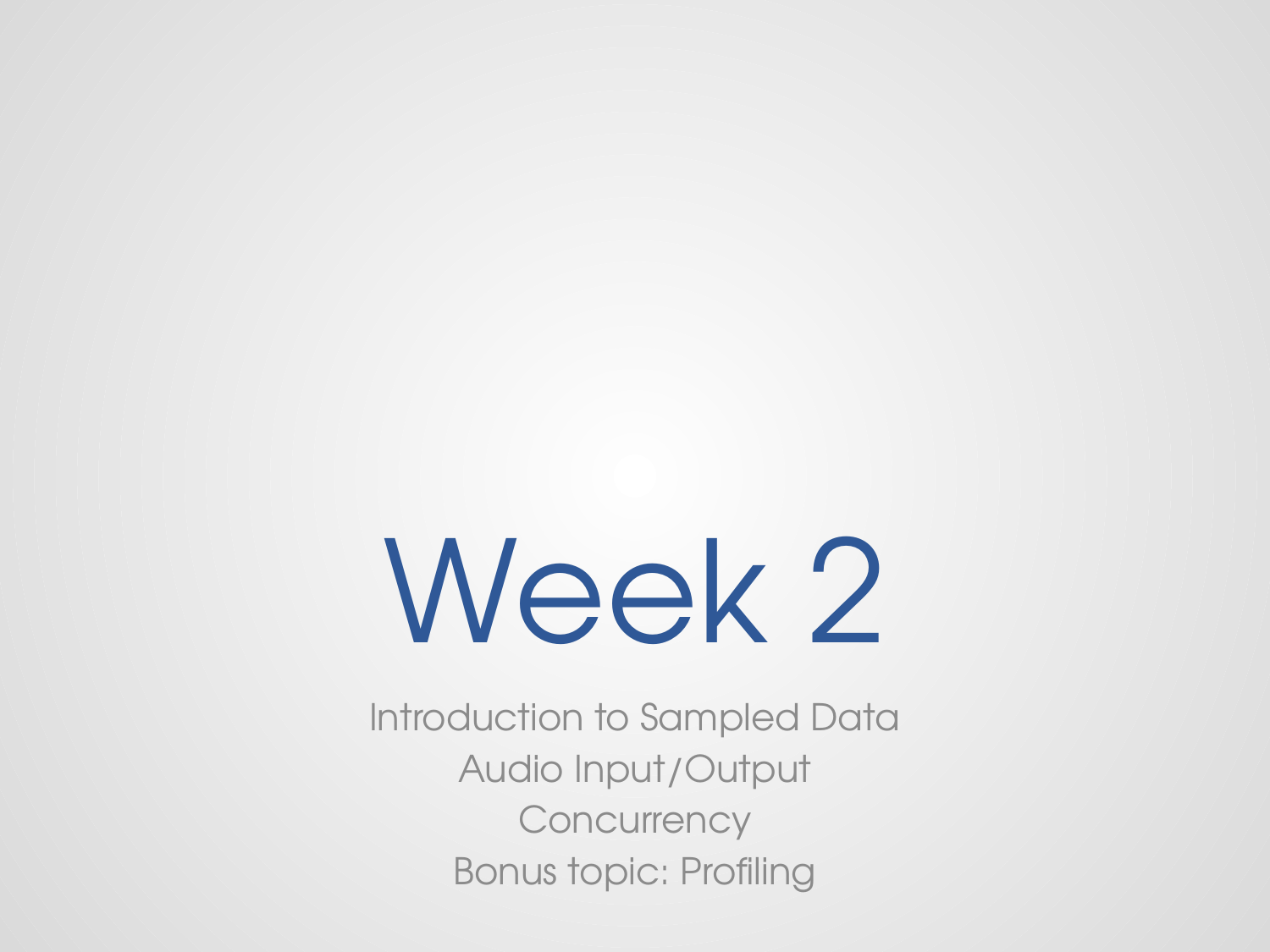

# Week 2
Introduction to Sampled Data
Audio Input/Output
Concurrency
Bonus topic: Profiling